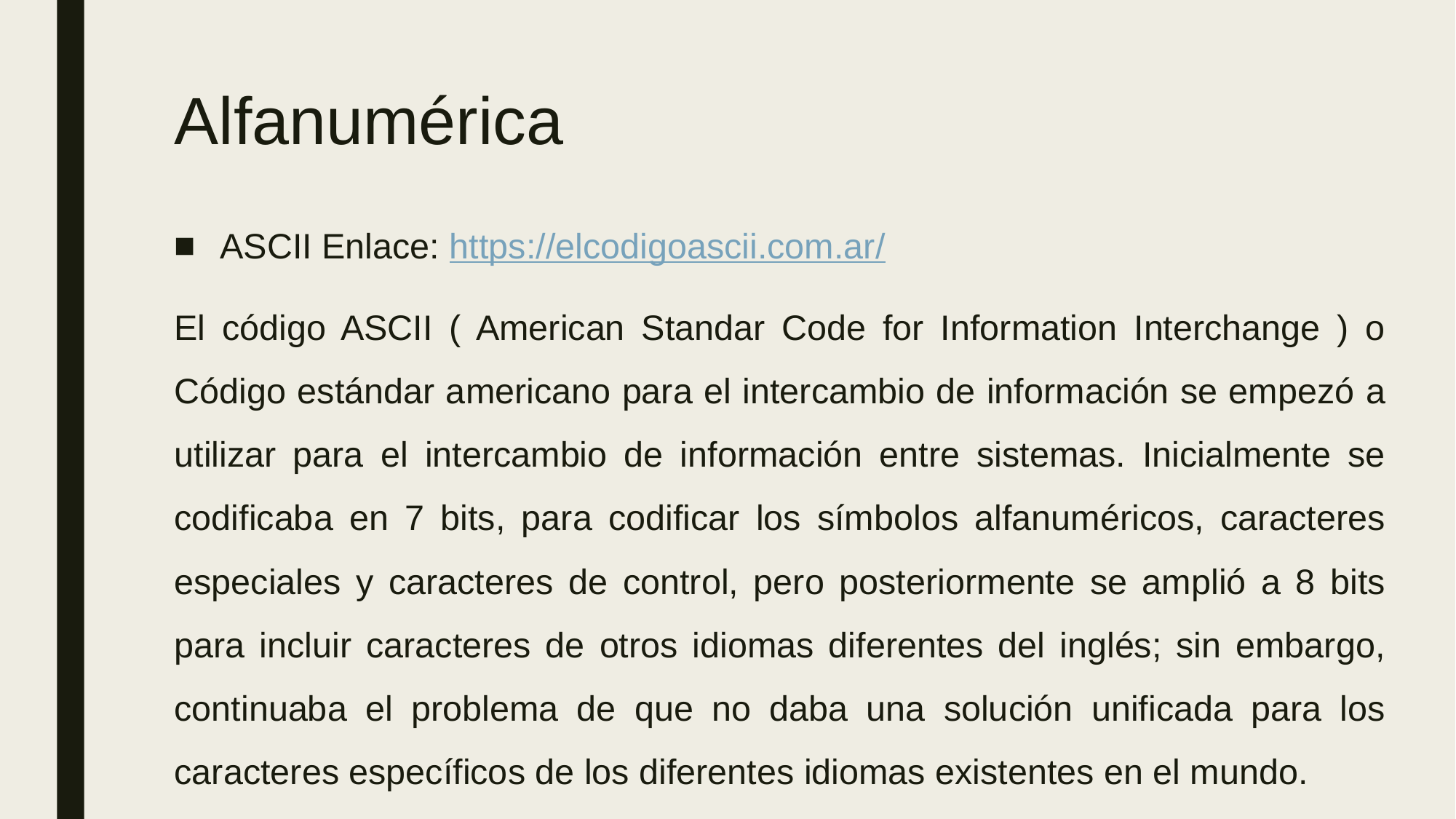

Alfanumérica
ASCII Enlace: https://elcodigoascii.com.ar/
El código ASCII ( American Standar Code for Information Interchange ) o Código estándar americano para el intercambio de información se empezó a utilizar para el intercambio de información entre sistemas. Inicialmente se codificaba en 7 bits, para codificar los símbolos alfanuméricos, caracteres especiales y caracteres de control, pero posteriormente se amplió a 8 bits para incluir caracteres de otros idiomas diferentes del inglés; sin embargo, continuaba el problema de que no daba una solución unificada para los caracteres específicos de los diferentes idiomas existentes en el mundo.